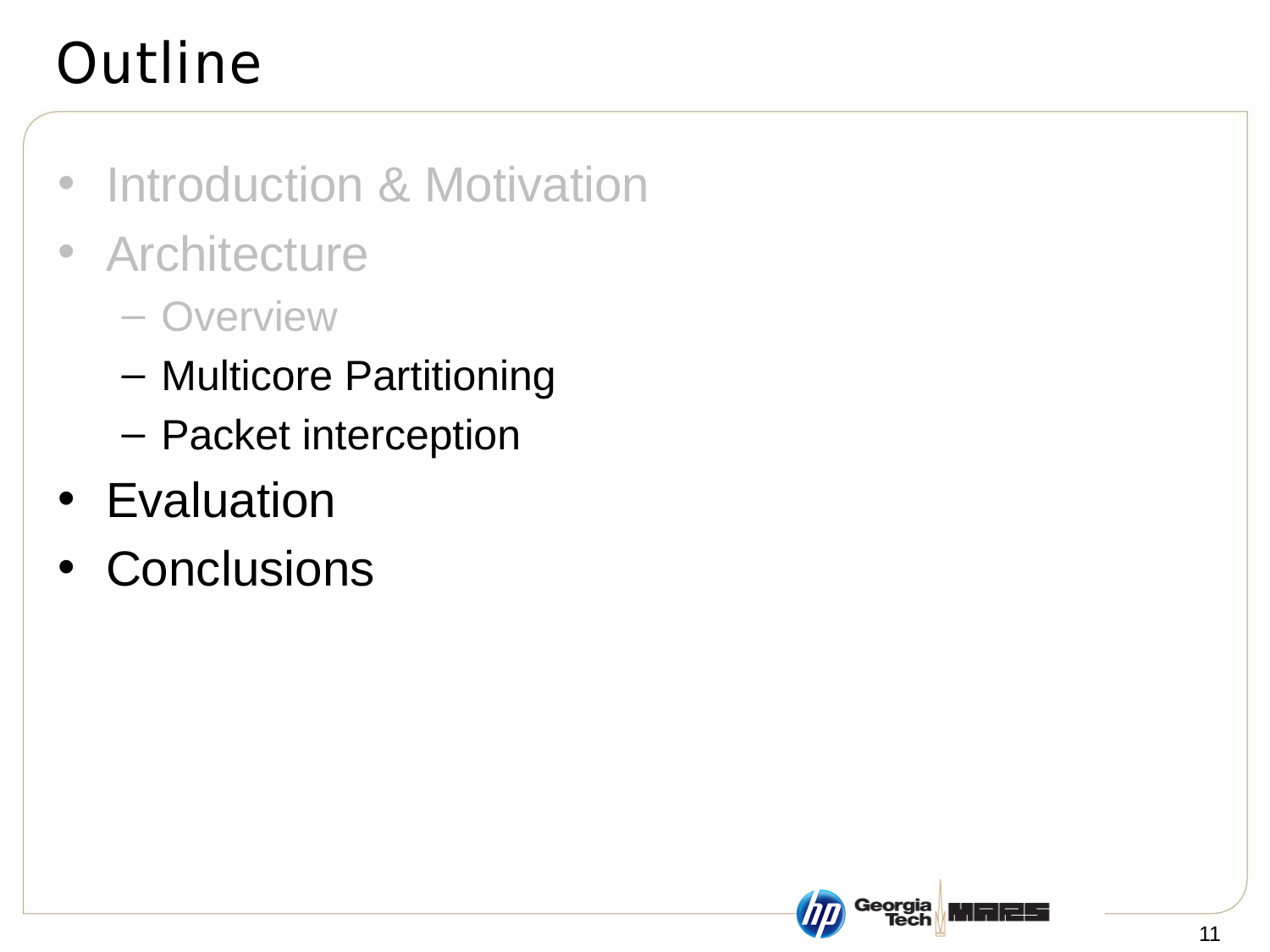

# Outline
Introduction & Motivation
Architecture
Overview
Multicore Partitioning
Packet interception
Evaluation
Conclusions